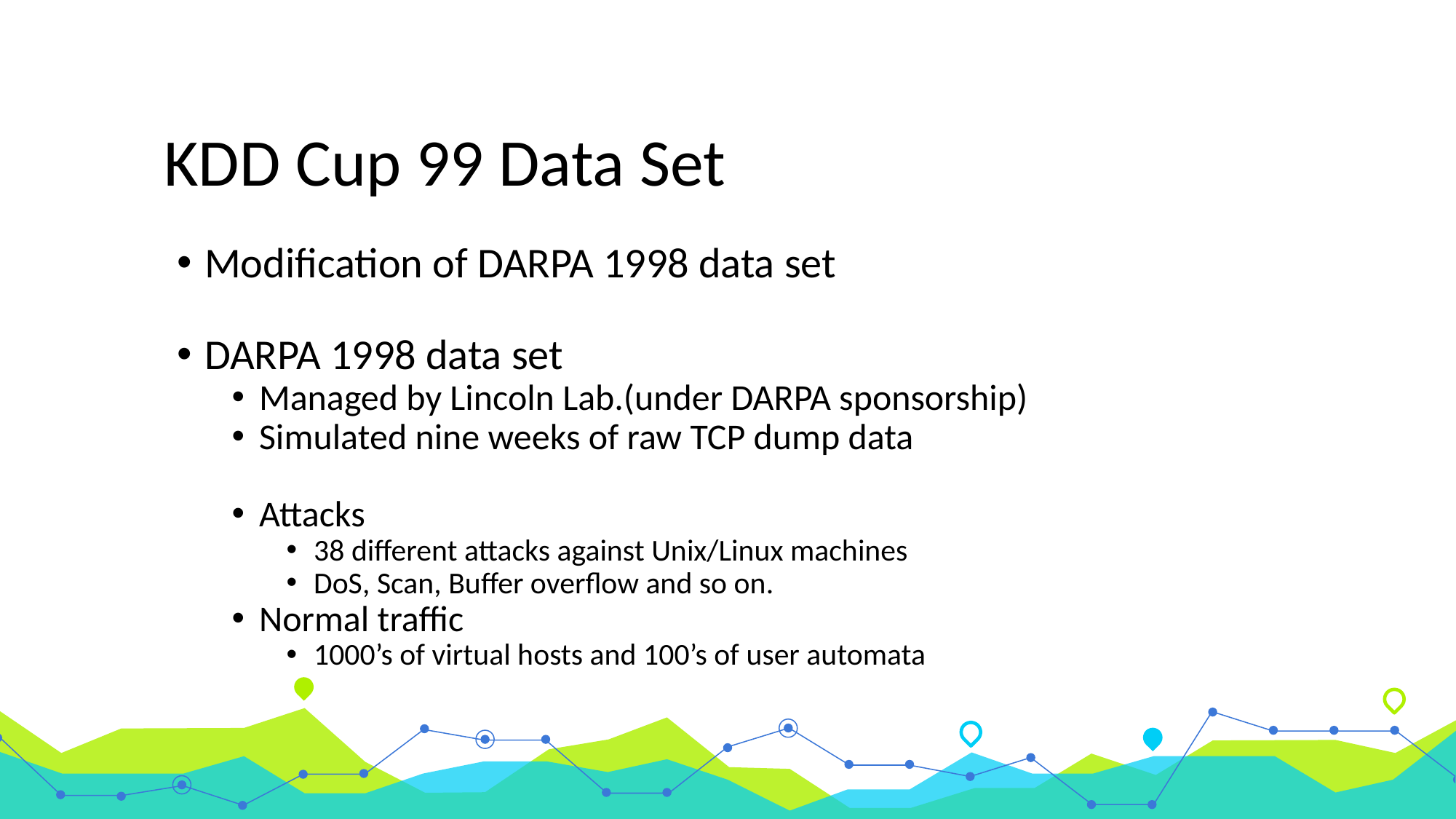

# KDD Cup 99 Data Set
Modification of DARPA 1998 data set

DARPA 1998 data set
Managed by Lincoln Lab.(under DARPA sponsorship)
Simulated nine weeks of raw TCP dump data

Attacks
38 different attacks against Unix/Linux machines
DoS, Scan, Buffer overflow and so on.
Normal traffic
1000’s of virtual hosts and 100’s of user automata